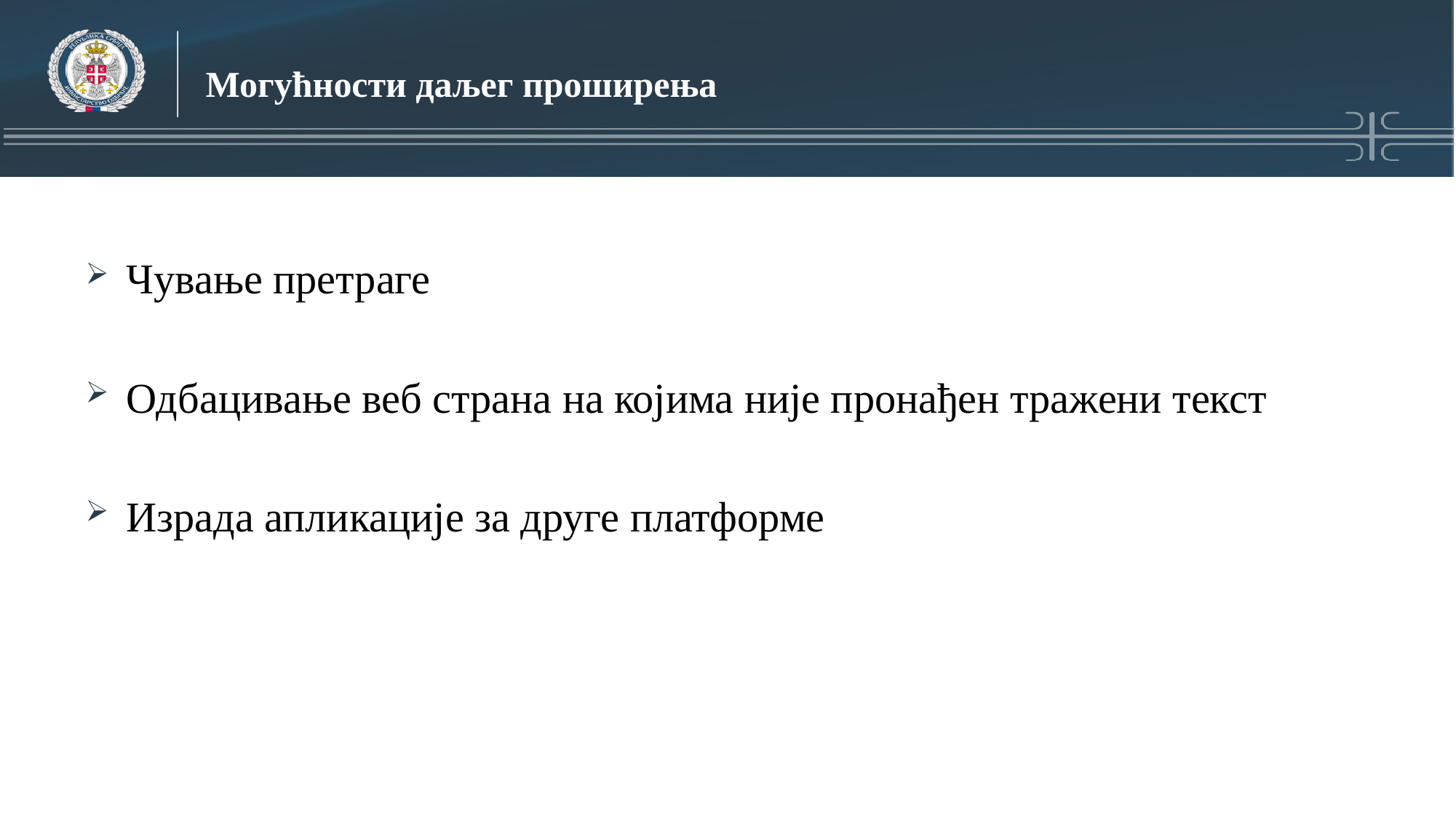

# Могућности даљег проширења
Чување претраге

Одбацивање веб страна на којима није пронађен тражени текст

Израда апликације за друге платформе